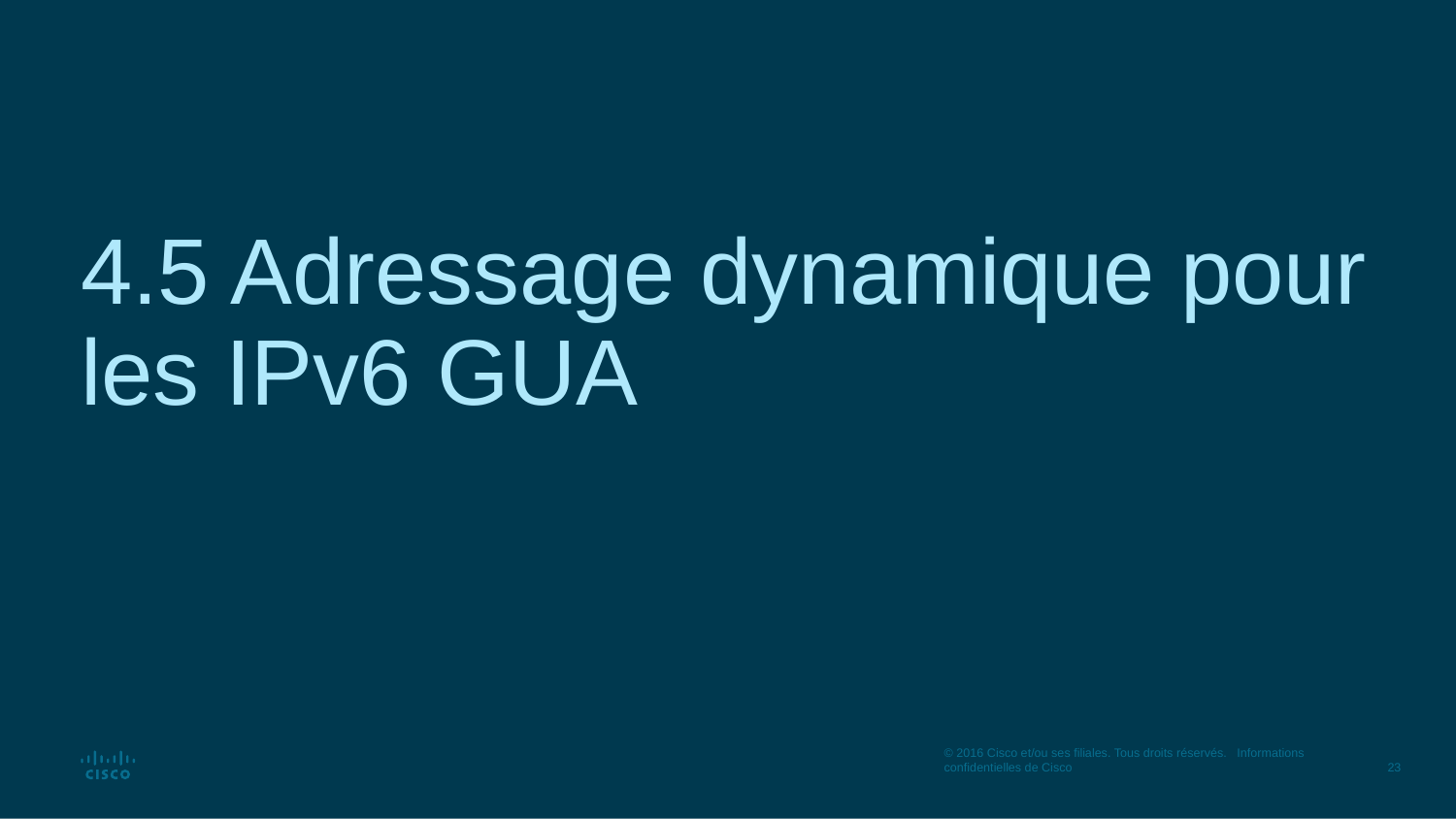

# 4.5 Adressage dynamique pour les IPv6 GUA